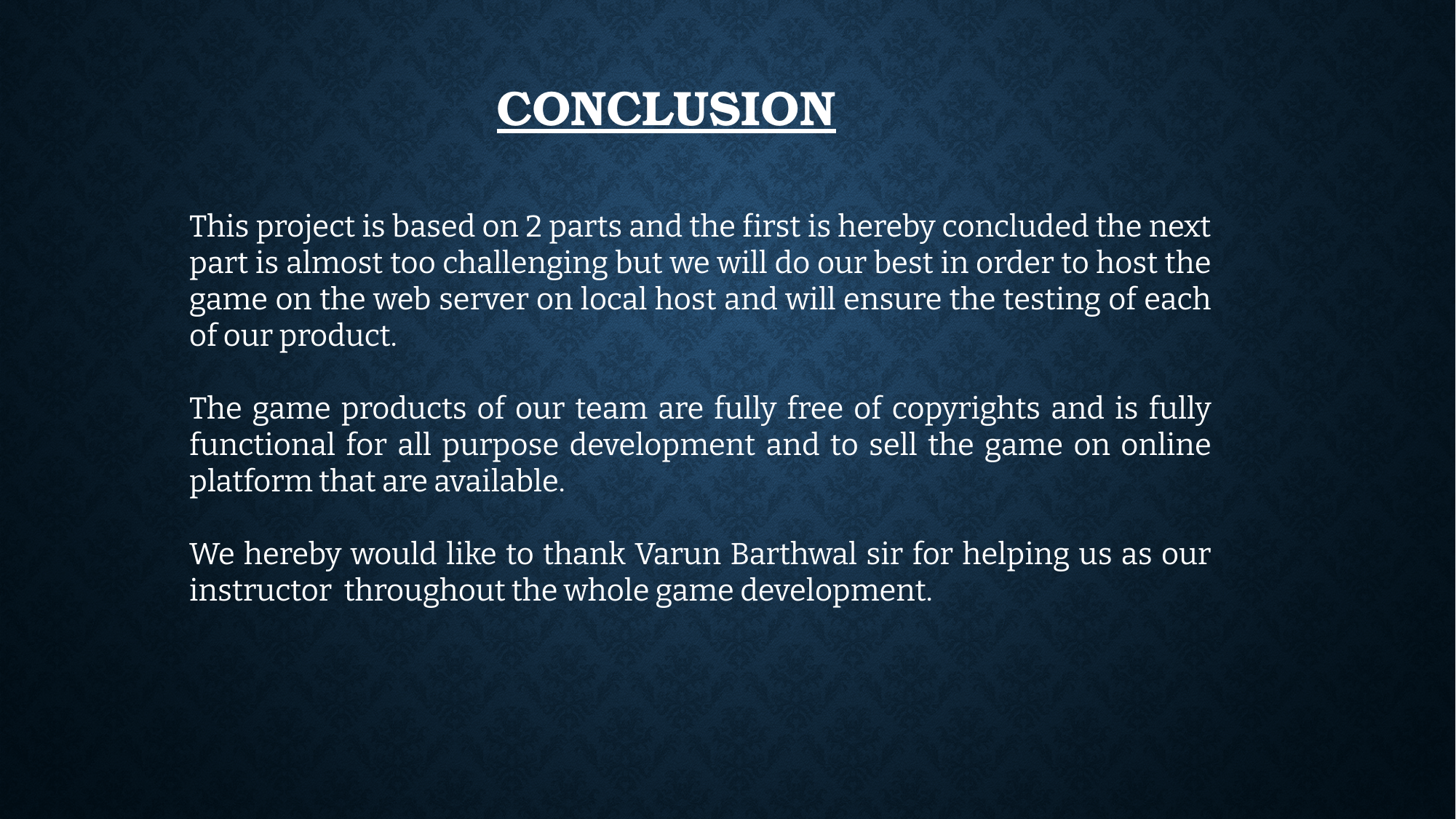

# conclusion
This project is based on 2 parts and the first is hereby concluded the next part is almost too challenging but we will do our best in order to host the game on the web server on local host and will ensure the testing of each of our product.

The game products of our team are fully free of copyrights and is fully functional for all purpose development and to sell the game on online platform that are available.

We hereby would like to thank Varun Barthwal sir for helping us as our instructor  throughout the whole game development.